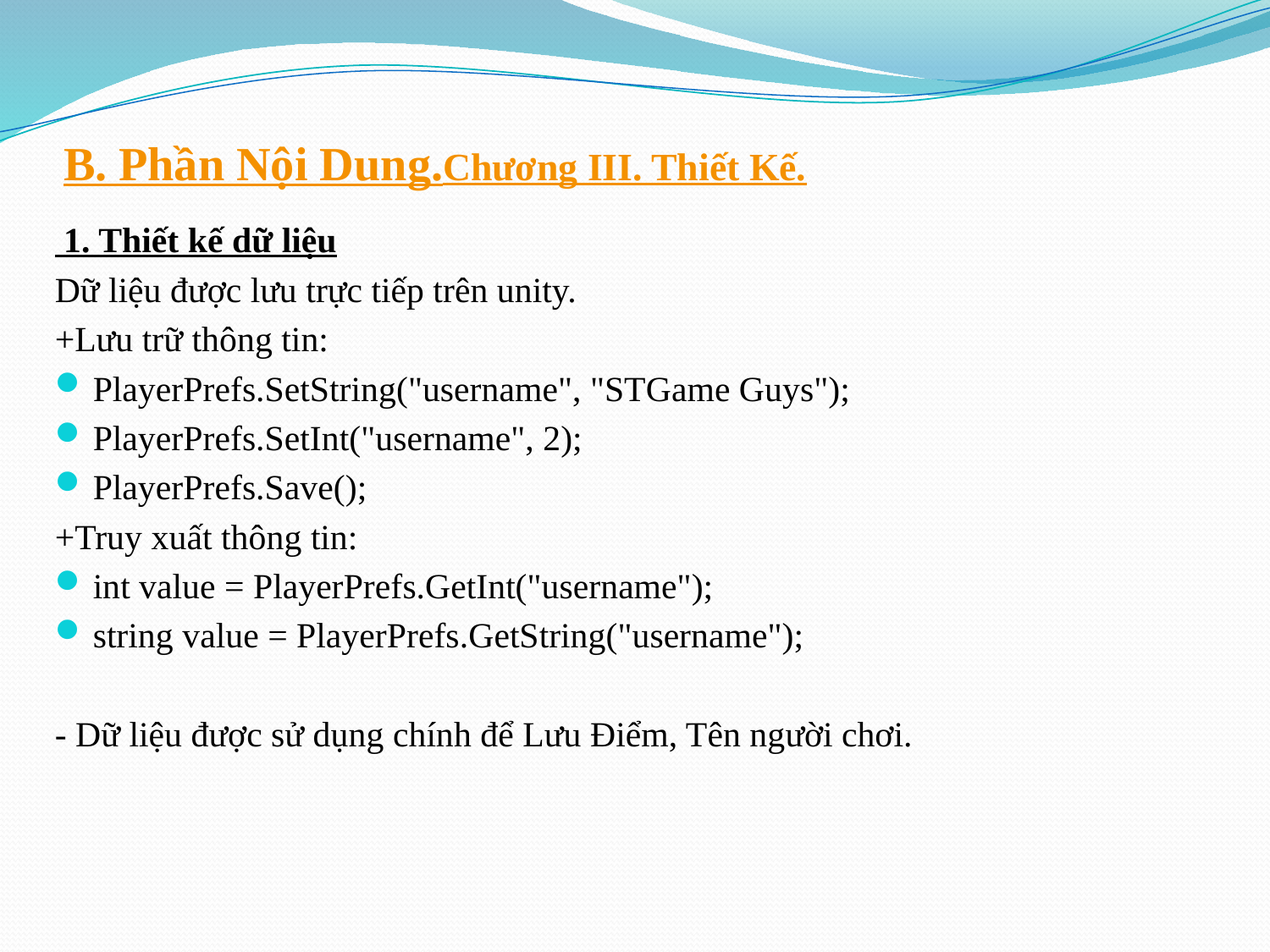

# B. Phần Nội Dung. Chương III. Thiết Kế.
 1. Thiết kế dữ liệu
Dữ liệu được lưu trực tiếp trên unity.
+Lưu trữ thông tin:
PlayerPrefs.SetString("username", "STGame Guys");
PlayerPrefs.SetInt("username", 2);
PlayerPrefs.Save();
+Truy xuất thông tin:
int value = PlayerPrefs.GetInt("username");
string value = PlayerPrefs.GetString("username");

- Dữ liệu được sử dụng chính để Lưu Điểm, Tên người chơi.